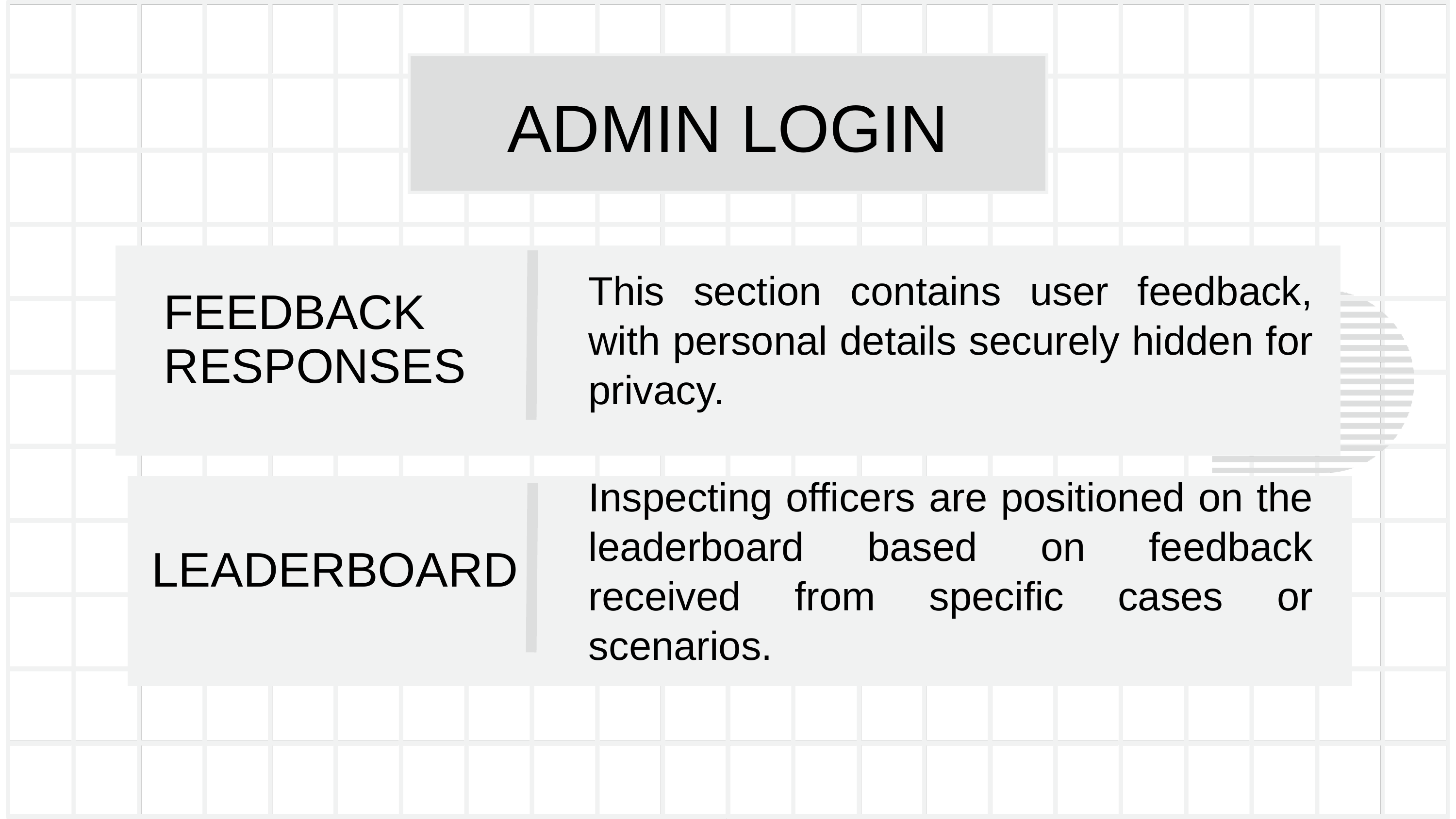

ADMIN LOGIN

This section contains user feedback, with personal details securely hidden for privacy.
FEEDBACK RESPONSES

Inspecting officers are positioned on the leaderboard based on feedback received from specific cases or scenarios.

LEADERBOARD